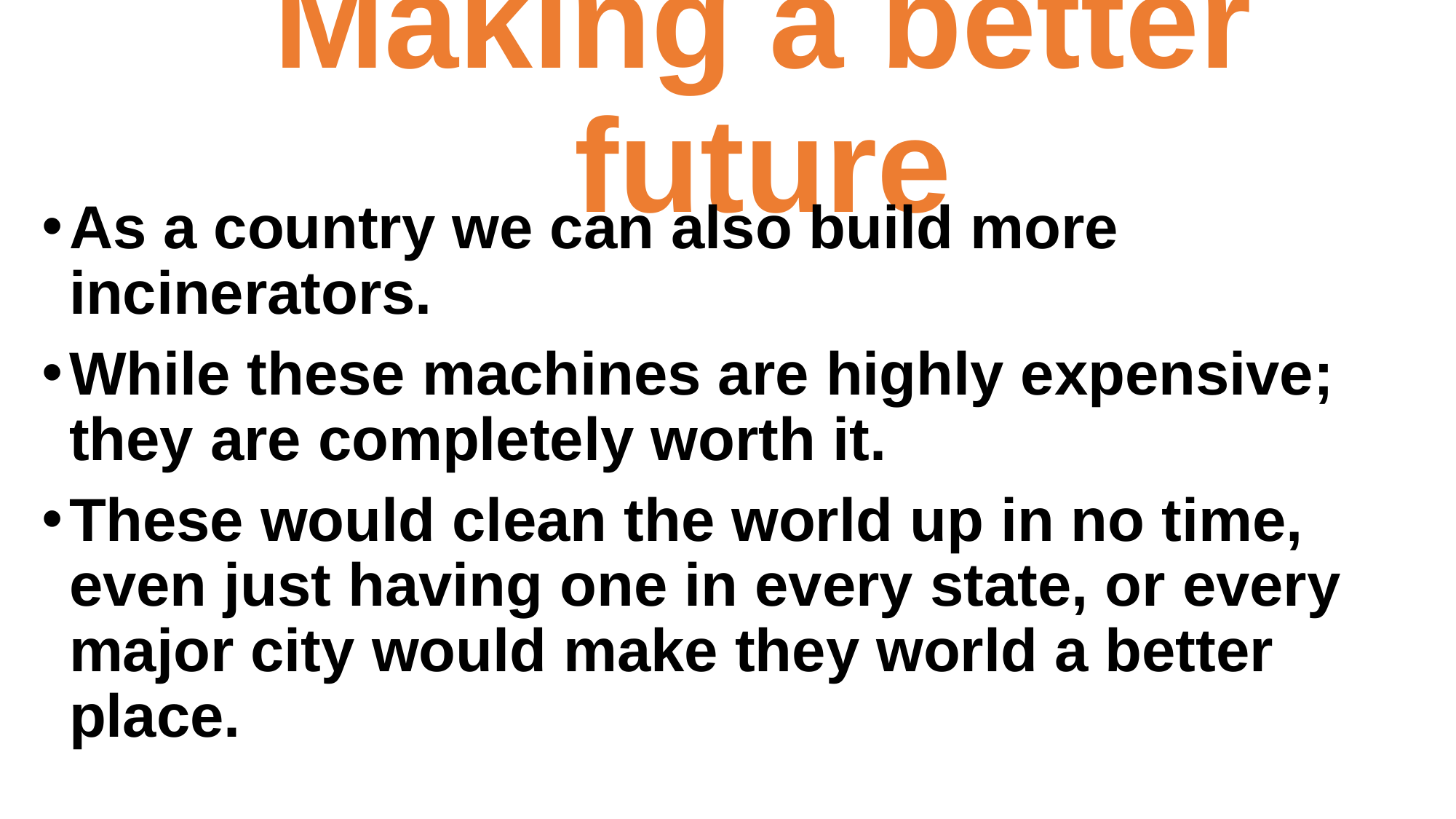

# Making a better future
As a country we can also build more incinerators.
While these machines are highly expensive; they are completely worth it.
These would clean the world up in no time, even just having one in every state, or every major city would make they world a better place.